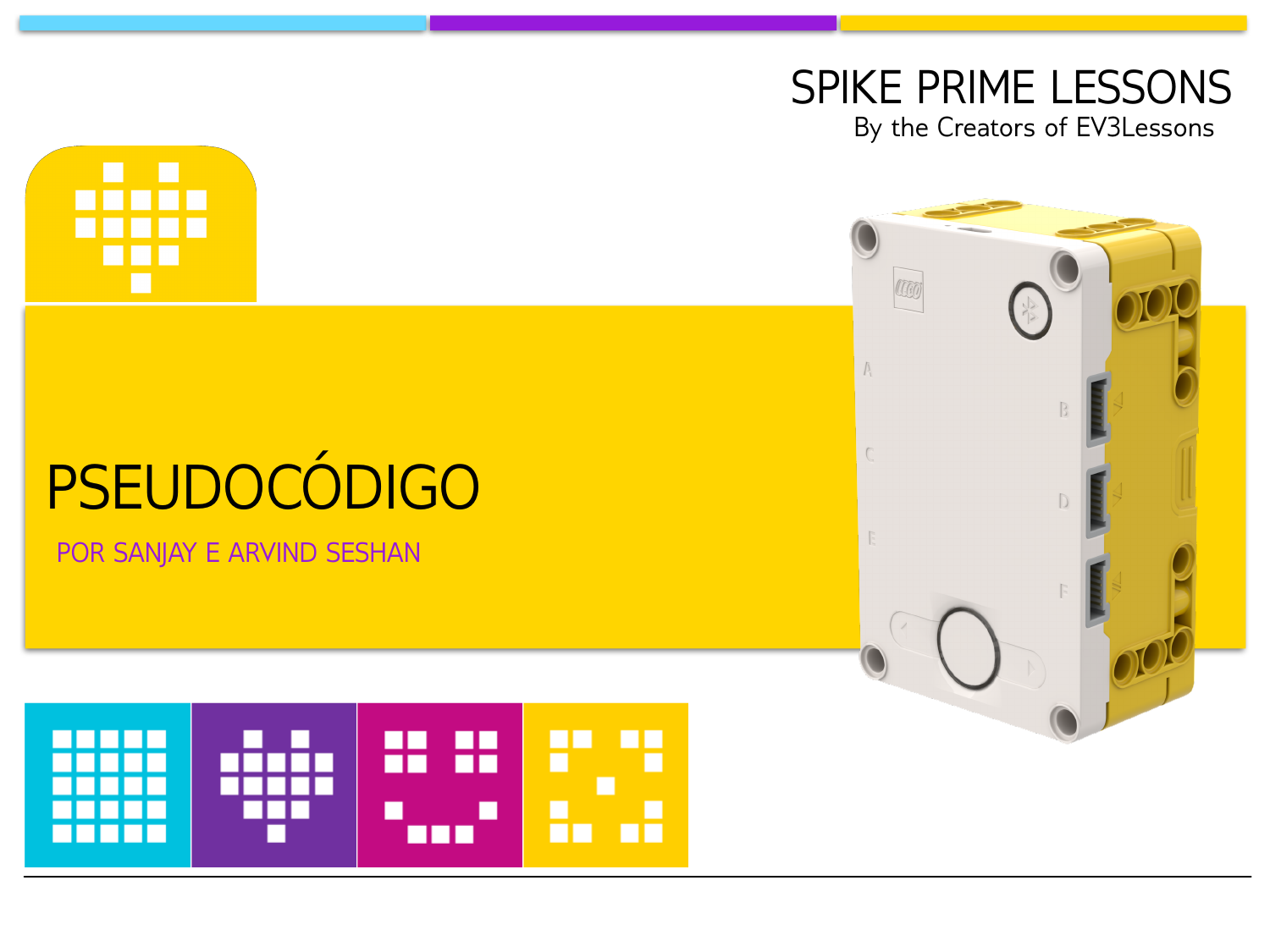

# pseudocÓDIGO
pOR SANJAY E ARVIND SESHAN